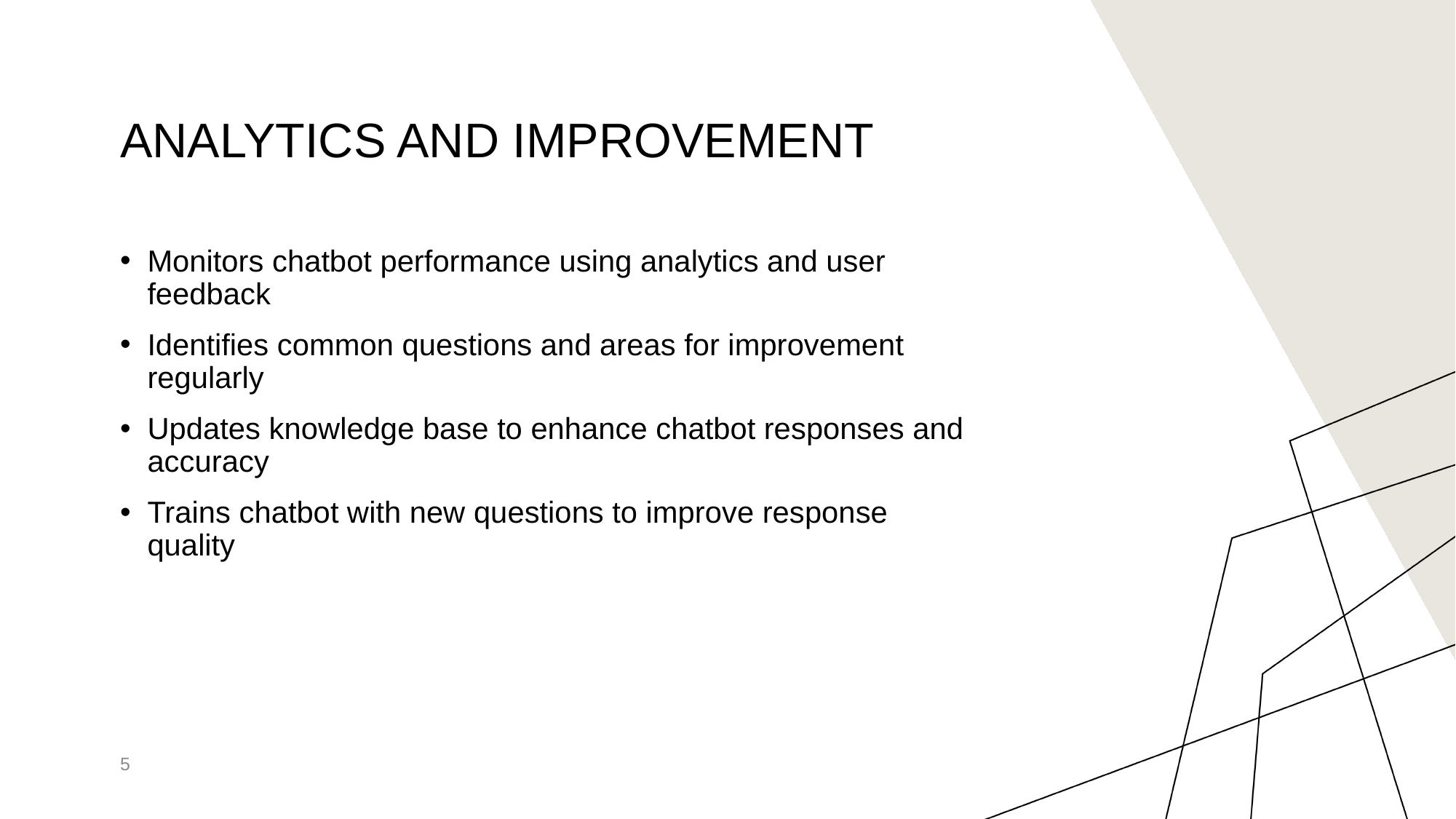

# Analytics and Improvement
Monitors chatbot performance using analytics and user feedback
Identifies common questions and areas for improvement regularly
Updates knowledge base to enhance chatbot responses and accuracy
Trains chatbot with new questions to improve response quality
5